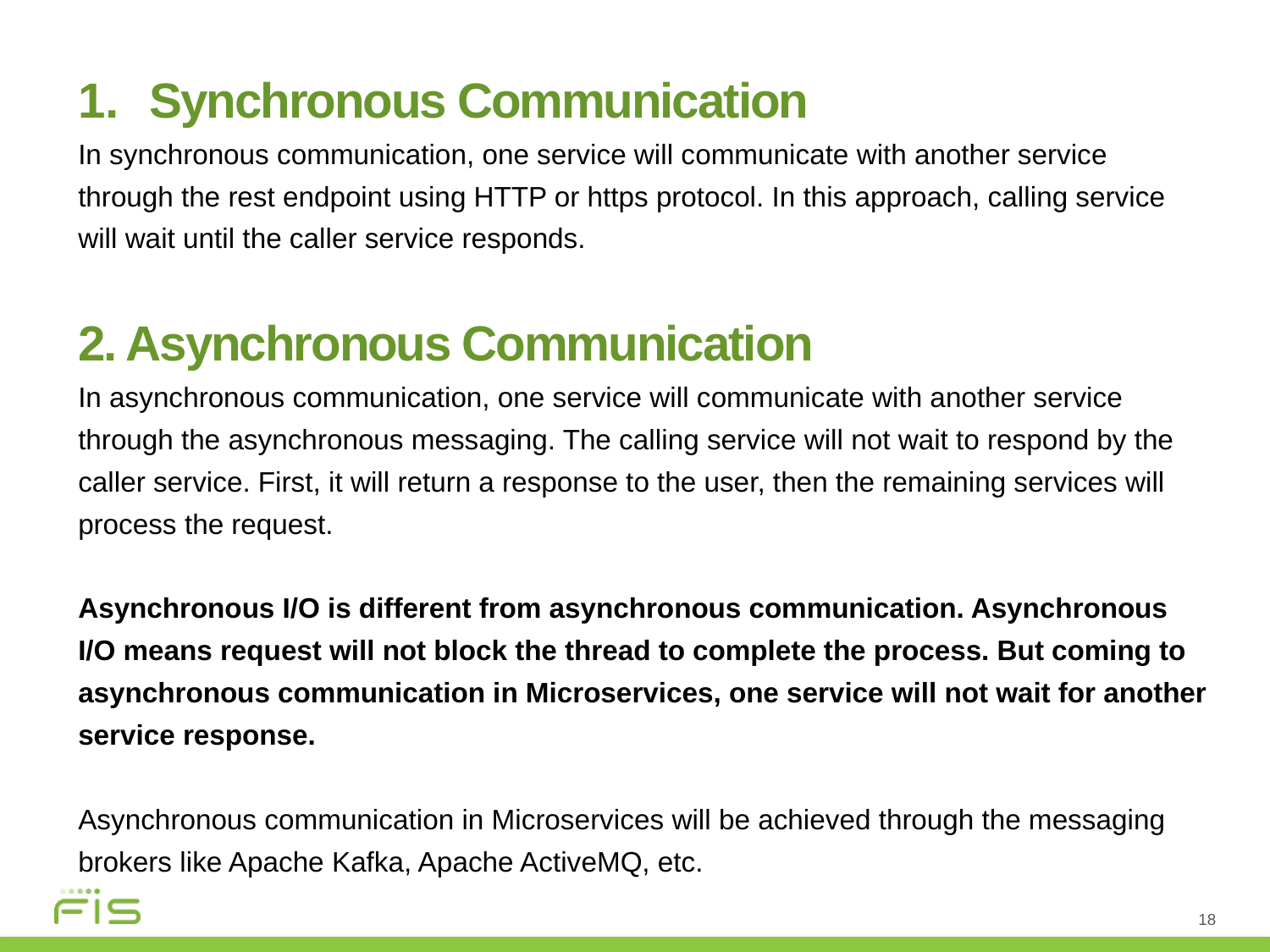

Synchronous Communication
In synchronous communication, one service will communicate with another service through the rest endpoint using HTTP or https protocol. In this approach, calling service will wait until the caller service responds.

2. Asynchronous Communication
In asynchronous communication, one service will communicate with another service through the asynchronous messaging. The calling service will not wait to respond by the caller service. First, it will return a response to the user, then the remaining services will process the request.

Asynchronous I/O is different from asynchronous communication. Asynchronous I/O means request will not block the thread to complete the process. But coming to asynchronous communication in Microservices, one service will not wait for another service response.

Asynchronous communication in Microservices will be achieved through the messaging brokers like Apache Kafka, Apache ActiveMQ, etc.
18